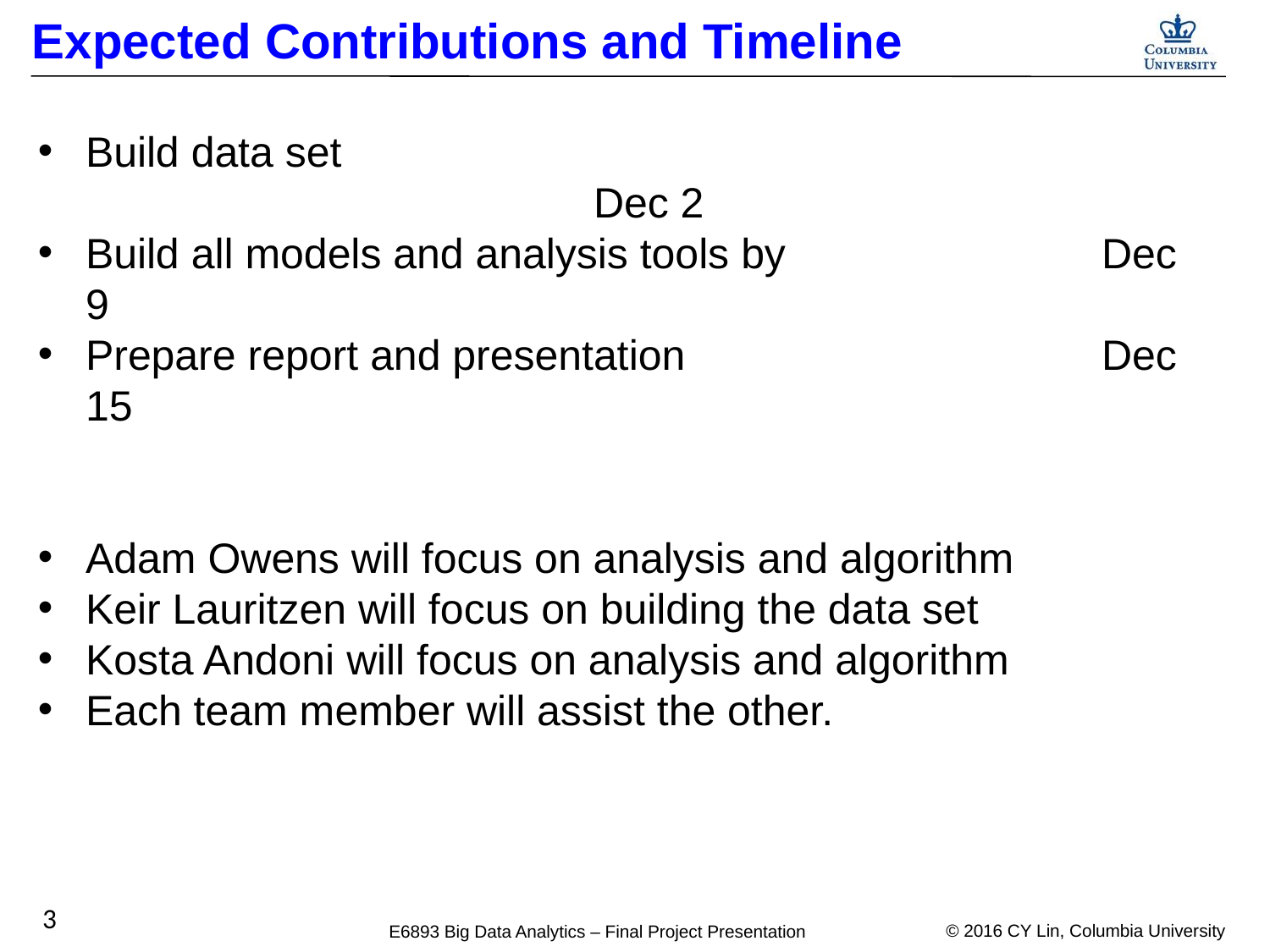

Expected Contributions and Timeline
Build data set 										Dec 2
Build all models and analysis tools by 			Dec 9
Prepare report and presentation				Dec 15

Adam Owens will focus on analysis and algorithm
Keir Lauritzen will focus on building the data set
Kosta Andoni will focus on analysis and algorithm
Each team member will assist the other.
3